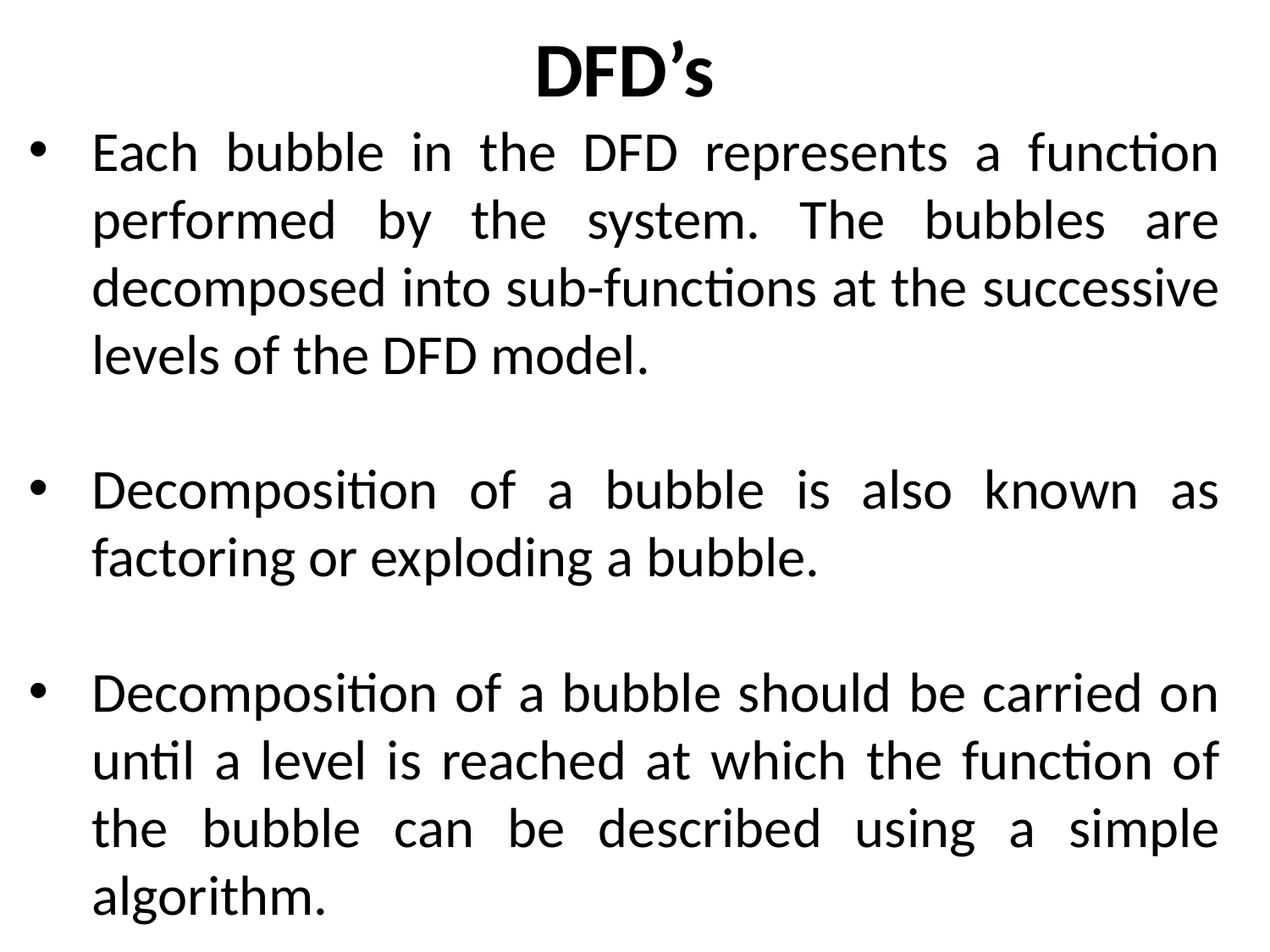

# DFD’s
Each bubble in the DFD represents a function performed by the system. The bubbles are decomposed into sub-functions at the successive levels of the DFD model.

Decomposition of a bubble is also known as factoring or exploding a bubble.

Decomposition of a bubble should be carried on until a level is reached at which the function of the bubble can be described using a simple algorithm.